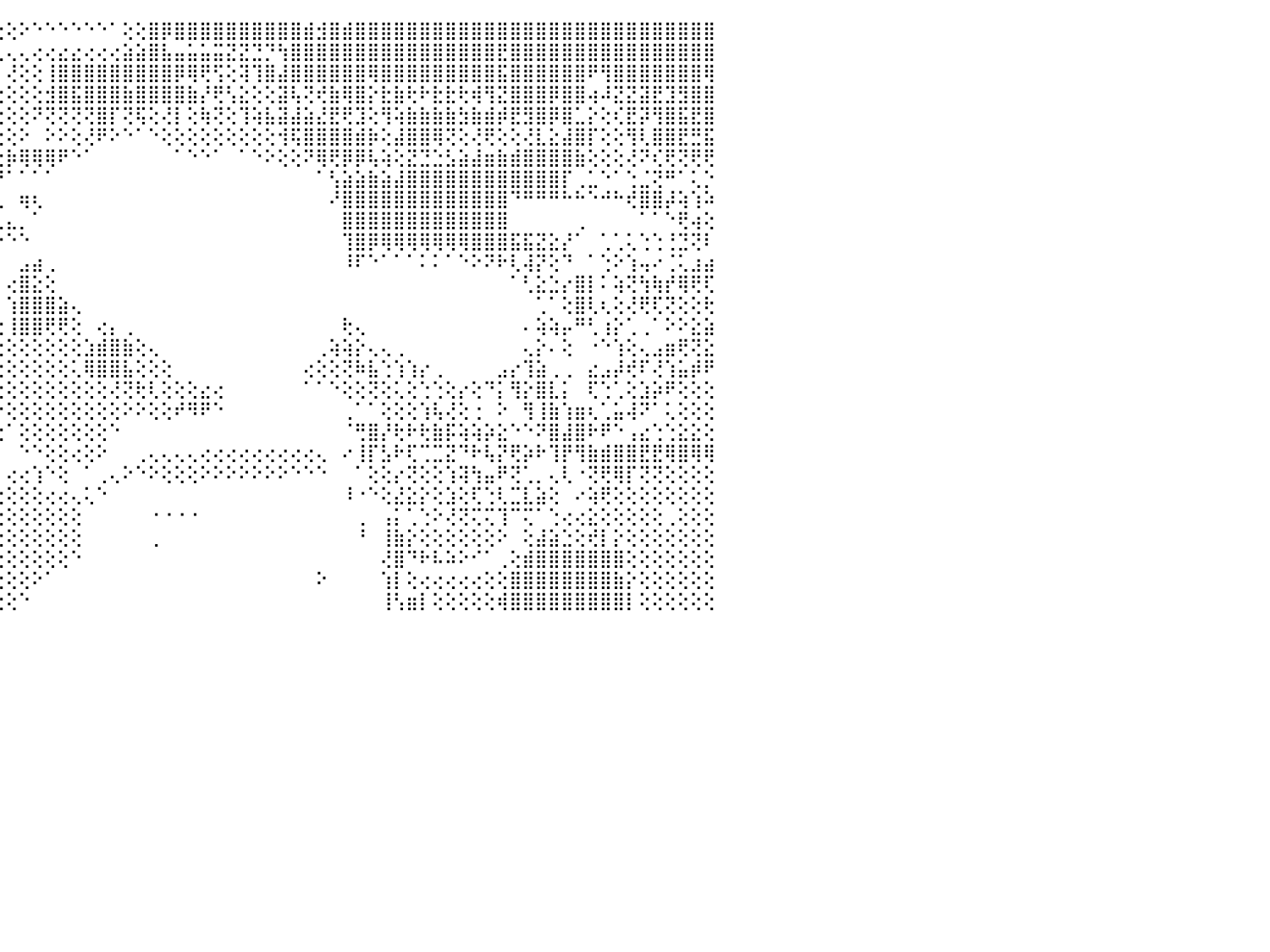

⠀⠀⢀⠀⠀⠀⠀⢸⣿⣿⣿⣿⣿⣿⣿⡇⢔⢔⢕⣕⣸⢷⣇⢕⢕⢕⡕⢕⢕⢕⢕⢕⢕⢕⢕⢕⢕⢕⢕⢕⢕⢕⢕⢕⢕⢕⠕⠑⠑⠑⠑⠑⠑⠁⢕⢕⣿⡿⣿⣿⣿⣿⣿⣿⣿⣿⣿⣿⣾⣺⣿⣾⣿⣿⣿⣿⣿⣿⣿⣿⣿⣿⣿⣿⣿⣿⣿⣿⣿⣿⣿⣿⣿⣿⣿⣿⣿⣿⣿⣿⠀
⢀⢄⢕⢄⢀⢕⢄⢿⣿⣿⣿⣿⣿⣿⣿⣇⢕⢕⢕⠿⢟⢷⢷⢕⢕⢸⣿⢘⢕⢜⢏⢕⢕⢕⢕⢕⢗⢇⢕⢕⢕⢕⢕⢕⢅⢄⢄⢔⢔⣔⣔⢔⢔⢔⣵⣵⣿⣧⣤⣥⣥⣭⣝⣝⣙⡙⢳⣿⣿⣿⣿⣿⣿⣿⣿⣿⣿⣿⣿⣿⣿⣿⣿⣟⣿⣿⣿⣿⣿⣿⣿⣿⣿⣿⣿⣿⣿⣿⣿⣿⠀
⠕⠑⢕⢕⢕⢕⢕⠈⣿⣿⣿⣿⣿⣿⣿⣿⢕⢕⢕⢕⡇⣿⣯⡕⢕⢄⣠⡕⢕⢕⢕⢕⢕⢕⢕⢅⠁⢕⢕⢅⢅⢅⢅⢁⠁⢜⢕⢕⢸⣿⣿⣿⣿⣿⣿⣿⣿⣿⡿⢿⢟⢫⢕⢽⢹⣿⣼⣿⣿⣿⣿⣿⣿⢿⣿⣿⣿⣿⣿⣿⣿⣿⣿⣯⣿⣿⣿⣿⣿⣿⠟⢻⣿⣿⣿⣿⣿⣿⣿⢿⠀
⣿⣿⣿⢕⢕⢕⢕⠀⢻⣿⣻⣿⣿⣿⣿⣿⣇⣕⢕⢕⢕⣵⢕⢕⢕⢕⢜⡷⢕⢕⢕⢑⢑⢑⠑⢕⠀⢕⢕⢕⢕⢕⢕⢕⢔⢕⢕⢕⣺⣿⣯⣿⣿⣿⣷⣿⣿⣿⣿⣷⡜⢟⢣⣕⢕⢕⣽⢧⢝⢞⣷⢿⣿⡕⣗⣷⢗⠗⣗⣗⢗⢾⢻⣝⣿⣿⣿⡿⣿⣿⢴⠼⣝⣝⣽⣟⣹⣻⣿⣿⠀
⢸⣿⢻⡇⢕⢕⢕⢀⢕⢺⣿⣿⣿⣿⣿⣿⣿⣟⢱⢸⣿⢽⡇⢕⢕⢕⢕⢻⡕⢕⢕⠀⠔⠀⠀⢕⢕⢕⢕⢕⢕⢕⢕⢕⢕⢕⢕⠝⢝⢝⢝⢝⣿⡏⢝⢯⢕⢜⡇⢕⢷⢝⢕⢹⢵⣧⣽⣼⣵⣜⣟⢟⣹⢕⢻⢵⣷⣷⣷⣷⣳⣷⣾⡾⣟⣻⣿⡿⣿⣁⡕⢕⢎⣟⡽⢻⣿⣯⣟⣿⠀
⢔⢟⢜⢇⢕⢕⢕⢕⢑⡹⣿⢿⣿⣿⣿⣿⣿⢕⢕⢕⢝⢸⣧⢕⢕⢕⢕⢿⢇⢕⡕⢄⢕⢔⢔⢕⢕⢕⢕⣱⣵⣵⣵⢕⢕⢕⠕⠀⠕⠕⢕⢜⠟⠕⠑⠁⠑⢕⢕⢕⢕⢕⢕⢕⢕⢕⢺⢯⣿⣿⣿⣿⣾⡷⢕⣼⣿⣿⢿⢝⢕⢜⢟⢕⢕⢜⣇⣕⣼⣿⡏⢕⢕⢻⢇⣿⣿⣟⣛⣯⠀
⢄⢅⢅⢅⢕⢕⢕⢕⢁⢱⣟⣮⣿⣿⣿⣿⣿⡇⢕⢕⢕⢸⣿⠕⠕⠳⢿⢿⠕⢕⢕⠕⠑⢕⢕⠓⠑⠕⣕⢝⢟⢿⢏⢕⣕⡷⢿⢿⢿⠟⠑⠁⠀⠀⠀⠀⠀⠀⠁⠑⠑⠁⠀⠁⠑⠕⢕⢕⠝⢿⢟⡿⡿⢧⢵⢕⣝⣙⣑⣣⣵⣼⣶⣷⣾⣿⣿⣿⣿⣷⢕⢕⢕⢜⠝⢎⢟⢝⢟⢟⠀
⢕⢕⢕⢕⢕⠕⠕⠁⠀⢸⣿⣿⣿⣿⣿⡿⢻⠑⠁⠑⢕⢸⣿⡕⠁⢁⡁⠕⠔⠕⡕⠀⠀⠁⠔⠑⠄⢀⢄⢴⢜⡝⠑⠁⠙⠁⠁⠁⠁⠀⠀⠀⠀⠀⠀⠀⠀⠀⠀⠀⠀⠀⠀⠀⠀⠀⠀⠀⠀⠁⢣⣵⣵⣷⣵⣼⣿⣿⣿⣿⣿⣿⣿⣿⣿⣿⣿⣿⡏⢀⣁⠑⠁⢑⣈⢝⠛⠁⢅⡑⠀
⢅⢑⢅⢄⡄⠑⠁⠁⠐⠕⢿⢿⢿⣿⣿⣯⣵⡄⠀⠣⣕⡕⣻⡇⠄⠑⠀⢎⢟⢊⠋⠀⠀⠀⠀⠸⠃⢀⠀⠀⠀⢹⣷⣷⢀⠀⢶⢆⠀⠀⠀⠀⠀⠀⠀⠀⠀⠀⠀⠀⠀⠀⠀⠀⠀⠀⠀⠀⠀⠀⠜⣿⣿⣿⣿⣿⣿⣿⣿⣿⣿⣿⣿⣿⠙⠛⠛⠛⠓⠓⠑⠚⠓⢞⣿⣿⡼⢵⢱⠵⠀
⠷⠐⠈⠉⠁⠀⠁⠐⠀⢈⣕⣇⣕⢑⡑⢑⢸⢇⢕⢀⠈⣻⣞⣷⣄⢄⢄⢀⢀⢄⣕⣵⣵⣵⣴⣴⣵⣷⣷⣷⣶⢾⢿⢿⢇⣄⡀⠁⠀⠀⠀⠀⠀⠀⠀⠀⠀⠀⠀⠀⠀⠀⠀⠀⠀⠀⠀⠀⠀⠀⠀⣿⣿⣿⣿⣿⣿⣿⣿⣿⣿⣿⣿⣿⠀⠀⠀⠀⠀⢀⠀⠀⠀⠀⠁⠁⠑⢟⢴⢕⠀
⢕⢔⢀⢀⢅⣄⣈⣅⣔⣕⢗⠟⠿⠷⣕⣅⣑⣑⣔⣀⢔⢹⣿⡻⣿⢇⣕⣽⣽⣷⣷⢟⠝⠝⠕⠕⠕⠕⠕⠕⠕⠕⠕⠕⠕⠑⠑⠀⠀⠀⠀⠀⠀⠀⠀⠀⠀⠀⠀⠀⠀⠀⠀⠀⠀⠀⠀⠀⠀⠀⠀⢹⣿⡿⢿⢿⢿⢿⢿⢿⢿⣿⣿⣿⣯⣯⣝⣕⡜⠁⠀⢁⢁⢅⢑⢑⢘⣙⢝⠇⠀
⣷⣷⣷⣷⣷⣿⣿⣽⣕⣕⢅⢙⢑⠐⢐⢀⢀⢅⢕⣕⡕⢕⢜⣕⣕⣺⣿⣿⣿⡟⠑⠁⠀⠀⠀⠀⠀⠀⠀⠀⠀⠀⠀⠀⠀⠀⣠⣴⢀⠀⠀⠀⠀⠀⠀⠀⠀⠀⠀⠀⠀⠀⠀⠀⠀⠀⠀⠀⠀⠀⠀⠸⠏⠑⠁⠁⠁⠅⠅⠁⠑⠕⠝⠗⢇⢼⡝⢕⠙⠀⠁⢑⠕⢱⢤⠔⢈⢅⣰⣴⠀
⣿⣿⣿⣿⣿⣿⢿⢿⢏⡝⢕⢐⢕⣶⣷⣷⣿⣿⣿⣿⣿⣿⣿⣿⣿⣿⣿⣿⠏⠀⠀⠀⠀⠀⠀⠀⠀⠀⠀⠀⠀⠀⠀⠀⠀⢔⣿⣕⢕⠀⠀⠀⠀⠀⠀⠀⠀⠀⠀⠀⠀⠀⠀⠀⠀⠀⠀⠀⠀⠀⠀⠀⠀⠀⠀⠀⠀⠀⠀⠀⠀⠀⠀⠀⠁⢃⣕⣑⡔⣿⡇⠅⢵⢝⢳⢷⡞⢿⢟⢏⠀
⣿⣿⣿⣿⣿⣿⣷⣷⣷⣷⣾⣿⣿⣿⣿⣿⣿⣿⣿⣿⣿⣿⣿⣿⣿⣿⢟⠑⠀⠀⠀⠀⠀⠀⠀⠀⠀⠀⠀⠀⠀⠀⠀⠀⠀⢱⣿⣿⣿⣵⢄⠀⠀⠀⠀⠀⠀⠀⠀⠀⠀⠀⠀⠀⠀⠀⠀⠀⠀⠀⠀⠀⠀⠀⠀⠀⠀⠀⠀⠀⠀⠀⠀⠀⠀⠀⢁⠁⢕⣿⢇⢆⢕⢜⢟⢏⢝⢕⢕⢗⠀
⣿⣿⣿⣿⣿⣿⣿⣿⣿⣿⣿⣿⣿⣿⣿⣿⣿⣿⣿⣿⣿⣿⣿⣿⢿⠑⠀⠀⠀⠀⠀⠀⠀⠀⠀⠀⠀⠀⠀⠀⠀⠀⠀⠀⢔⢸⣿⣿⢟⢟⢕⠀⢔⡄⢀⠀⠀⠀⠀⠀⠀⠀⠀⠀⠀⠀⠀⠀⠀⠀⠀⢗⢄⠀⠀⠀⠀⠀⠀⠀⠀⠀⠀⠀⠀⠄⢵⢵⡤⠛⢃⢰⡕⢁⢀⠁⠕⠕⣕⣵⠀
⣿⣿⣿⣿⣿⣿⣿⣿⣿⣿⣿⣿⣿⣿⣿⣿⣿⣿⣿⣿⣿⣿⡿⠑⠀⠀⠀⠀⠀⠀⠀⠀⠀⠀⠀⠀⠀⠀⠀⠀⠀⠀⠀⠀⢕⢕⢕⢕⢕⢕⢕⣱⣾⣿⣷⢕⢄⠀⠀⠀⠀⠀⠀⠀⠀⠀⠀⠀⠀⢀⢵⢵⡕⢄⢄⢀⠀⠀⠀⠀⠀⠀⠀⠀⠀⢄⡕⠄⢕⠀⠐⠑⢱⢕⢄⣠⣶⢟⢝⣕⠀
⢏⢻⣿⣿⣿⣿⣿⣿⣿⣿⣿⣿⣿⣿⣿⣿⣿⣿⣿⣿⣿⡿⠁⠀⠀⠀⠀⠀⠀⠀⠀⠀⠀⠀⠀⠀⠀⠀⠀⠀⠀⠀⠀⠀⢕⢕⢕⢕⢕⢕⢅⢿⣿⣿⣧⢕⢕⢕⠀⠀⠀⠀⠀⠀⠀⠀⠀⠀⢔⢕⢕⢝⠷⣧⢑⢱⢱⡔⢀⠀⠀⠀⠀⣠⡔⢹⣵⢀⢀⠀⣔⣠⡼⢞⠏⢜⢱⣥⡾⠟⠀
⢕⢕⢜⢻⣿⣿⣿⣿⣿⣿⣿⣿⣿⣿⣿⣿⣿⣿⡿⠟⠋⠀⠀⠀⠀⠀⠀⠀⠀⠀⠀⠀⠀⠀⠀⠀⠀⠀⠀⠀⠀⠀⠀⢕⢕⢕⢕⢕⢕⢕⢕⢕⢕⢜⢝⢗⢇⢕⢕⢕⣔⢔⠀⠀⠀⠀⠀⠀⠁⠁⠑⢕⢕⢝⢕⢅⢕⢑⢑⢕⡔⢕⠙⡅⢻⡕⣿⣇⡅⠀⢏⢑⢁⢕⣱⡵⠟⢕⢕⢕⠀
⠀⢕⢕⠕⠙⢿⣿⣿⣿⣿⣿⣿⣿⣿⣿⢿⠿⠟⠁⠀⠀⠀⠀⠀⠀⠀⠀⠀⠀⠀⠀⠀⠀⠀⠀⠀⠀⠀⠀⠀⠀⠀⠀⠁⠑⢕⢕⢕⢕⢕⢕⢕⢕⢕⠕⠕⢕⢕⠞⠻⠟⠑⠀⠀⠀⠀⠀⠀⠀⠀⠀⢀⠁⠁⢕⢕⢕⢱⢧⢜⢕⢐⠀⠕⠀⢻⢸⣷⢱⣶⢆⢁⣥⢼⠝⠁⢅⢕⢕⢕⠀
⠀⠁⢱⢔⠀⠈⣿⣿⣿⣿⣿⣿⢿⠋⠁⠀⠀⠀⠀⠀⠀⠀⠀⠀⠀⠀⠀⠀⠀⣠⣤⣴⠀⠀⠀⠀⠀⠀⠀⠀⠀⠀⠀⠁⢔⠁⢕⢕⢕⢕⢕⢕⢕⠑⠀⠀⠀⠀⠀⠀⠀⠀⠀⠀⠀⠀⠀⠀⠀⠀⠀⠈⢛⣿⡜⢗⠗⢗⣷⡯⢵⢵⡵⣕⠑⠑⠝⣿⣼⣿⠗⠟⠑⢠⣔⢑⢑⣕⣕⢕⠀
⣔⡀⠁⠕⢑⠕⢿⣿⣿⣿⣿⡇⠀⠀⠀⠀⠀⠀⠀⠀⠀⠀⠀⠀⠀⠀⣠⣤⣴⣿⣿⣿⡇⠀⠀⠀⠀⠀⠀⠀⠀⠀⠀⠔⠀⠀⠑⠑⢕⢕⢔⢕⠕⠀⠀⢀⢄⢄⢄⢄⢔⢔⢔⢔⢔⢔⢔⢔⢔⢄⠀⠔⢸⡏⣣⠗⢏⢉⣉⣝⠙⠗⢧⡝⢟⡵⠗⢹⡟⢻⣷⣾⣿⣿⣟⣟⢿⣿⢿⢿⠀
⣿⣿⣧⣄⠁⢔⢕⢿⣿⡿⠏⠀⠀⠀⠀⠀⠀⠀⠀⠀⢀⢀⣀⣄⣴⣾⣿⣿⣿⣿⣿⣿⡇⠀⠀⠀⠀⠀⠀⠀⠀⠀⠀⠀⠀⢔⢔⢱⠑⢕⠀⠁⢀⢄⠕⠑⠕⢕⢕⢕⠕⠕⠕⠕⠕⠕⠕⠑⠑⠑⠀⠀⠁⢕⢕⡔⢝⢕⢕⢱⢽⢳⣤⠟⢝⢁⡀⢄⢇⠐⢝⢟⢿⡏⢝⢝⢕⢕⢕⢕⠀
⣿⣿⣿⣿⣷⡅⢕⢜⣏⣅⡀⠀⠀⠀⠀⠀⠀⠀⢄⣴⣿⣿⣿⣿⣿⣿⣿⣿⣿⣿⣿⣿⡇⠀⠀⠀⠀⠀⠀⠀⠀⠀⢔⢕⢕⢕⢕⢕⢔⢔⢄⢅⠑⠀⠀⠀⠀⠀⠀⠀⠀⠀⠀⠀⠀⠀⠀⠀⠀⠀⠀⠸⠐⠑⢕⣜⣕⡕⢕⣱⢕⢏⢑⢇⣉⣇⣵⢕⠀⠔⢵⢟⢕⢕⢕⢕⢕⢕⢕⢕⠀
⣿⣿⣿⣿⣿⣿⣧⢑⠑⠘⣿⣷⡄⠀⠀⣠⣴⣷⣿⣿⣿⣿⣿⣿⣿⣿⣿⡿⢟⢻⣿⣿⠃⠀⠀⠀⠀⠀⠀⠀⠀⠀⢕⢕⢕⢕⢕⢕⢕⢕⢕⠀⠀⠀⠀⠀⠐⠐⠐⠐⠀⠀⠀⠀⠀⠀⠀⠀⠀⠀⠀⠀⢀⠀⢠⡅⢁⢑⠕⢜⢝⢍⢍⢹⠉⢍⠁⢑⢔⢔⣕⢕⢕⢕⢕⢕⢀⢕⢕⢕⠀
⣿⣿⣿⣿⣿⣿⣿⡷⠀⠀⢿⣿⣿⣠⣾⣿⣿⣿⣿⣿⣿⣿⣿⣿⣿⣿⣿⣷⣄⠜⢿⡿⠀⠀⠀⠀⠀⠀⠀⠀⠀⠀⢕⢕⢕⢕⢕⢕⢕⢕⢕⠀⠀⠀⠀⠀⢀⠀⠀⠀⠀⠀⠀⠀⠀⠀⠀⠀⠀⠀⠀⠀⠘⠀⢸⣷⡕⢕⢕⢕⢕⢕⢕⠕⠀⢕⣼⣵⣑⢕⢞⡇⡕⢕⢕⢕⢕⢕⢕⢕⠀
⣿⣿⣿⣿⣿⢟⡵⢕⢔⢔⢔⢔⢔⢍⢝⢝⢟⢿⣿⣿⣿⣿⣿⣏⠁⢹⣿⣿⡿⢅⢁⢅⠀⠀⠀⠀⠀⠀⠀⠀⠀⠀⢕⢕⢕⢕⢕⢕⢕⢕⠑⠀⠀⠀⠀⠀⠀⠀⠀⠀⠀⠀⠀⠀⠀⠀⠀⠀⠀⠀⠀⠀⠀⠀⢜⣿⠙⠗⠧⠵⠕⠊⠁⢀⢕⣾⣿⣿⣿⣿⣿⣿⣿⢕⢕⢕⢕⢕⢕⢕⠀
⣿⣿⣿⣿⢕⢜⢕⢕⢕⢱⢇⣧⣵⢕⢕⢕⢜⢕⢕⢍⢕⢕⢜⢻⢷⣔⢹⣟⡁⠀⠁⠀⠀⠀⠀⠀⠀⠀⠀⠀⠀⠀⢕⢕⢕⢕⢕⠕⠁⠀⠀⠀⠀⠀⠀⠀⠀⠀⠀⠀⠀⠀⠀⠀⠀⠀⠀⠀⠀⠕⠀⠀⠀⠀⢱⡇⢕⢔⢔⢔⢔⢔⢕⢕⣿⣿⣿⣿⣿⣿⣿⣿⣷⡕⢕⢕⢕⢕⢕⢕⠀
⣿⡿⣿⣿⡕⢵⣷⣱⢕⣵⡿⢏⢕⢕⢸⣷⣷⣵⣕⣕⢕⢕⢕⢕⢕⢕⢝⢇⠕⠔⠆⠀⠀⢀⠀⠀⠀⠀⠀⠀⠀⢄⢕⢕⢕⢕⠑⠀⠀⠀⠀⠀⠀⠀⠀⠀⠀⠀⠀⠀⠀⠀⠀⠀⠀⠀⠀⠀⠀⠀⠀⠀⠀⠀⢸⢣⣶⡇⢕⢕⢕⢕⢕⢾⣿⣿⣿⣿⣿⣿⣿⣿⣿⡇⢕⢕⢕⢕⢕⢕⠀
⠀⠀⠀⠀⠀⠀⠀⠀⠀⠀⠀⠀⠀⠀⠀⠀⠀⠀⠀⠀⠀⠀⠀⠀⠀⠀⠀⠀⠀⠀⠀⠀⠀⠀⠀⠀⠀⠀⠀⠀⠀⠀⠀⠀⠀⠀⠀⠀⠀⠀⠀⠀⠀⠀⠀⠀⠀⠀⠀⠀⠀⠀⠀⠀⠀⠀⠀⠀⠀⠀⠀⠀⠀⠀⠀⠀⠀⠀⠀⠀⠀⠀⠀⠀⠀⠀⠀⠀⠀⠀⠀⠀⠀⠀⠀⠀⠀⠀⠀⠀⠀